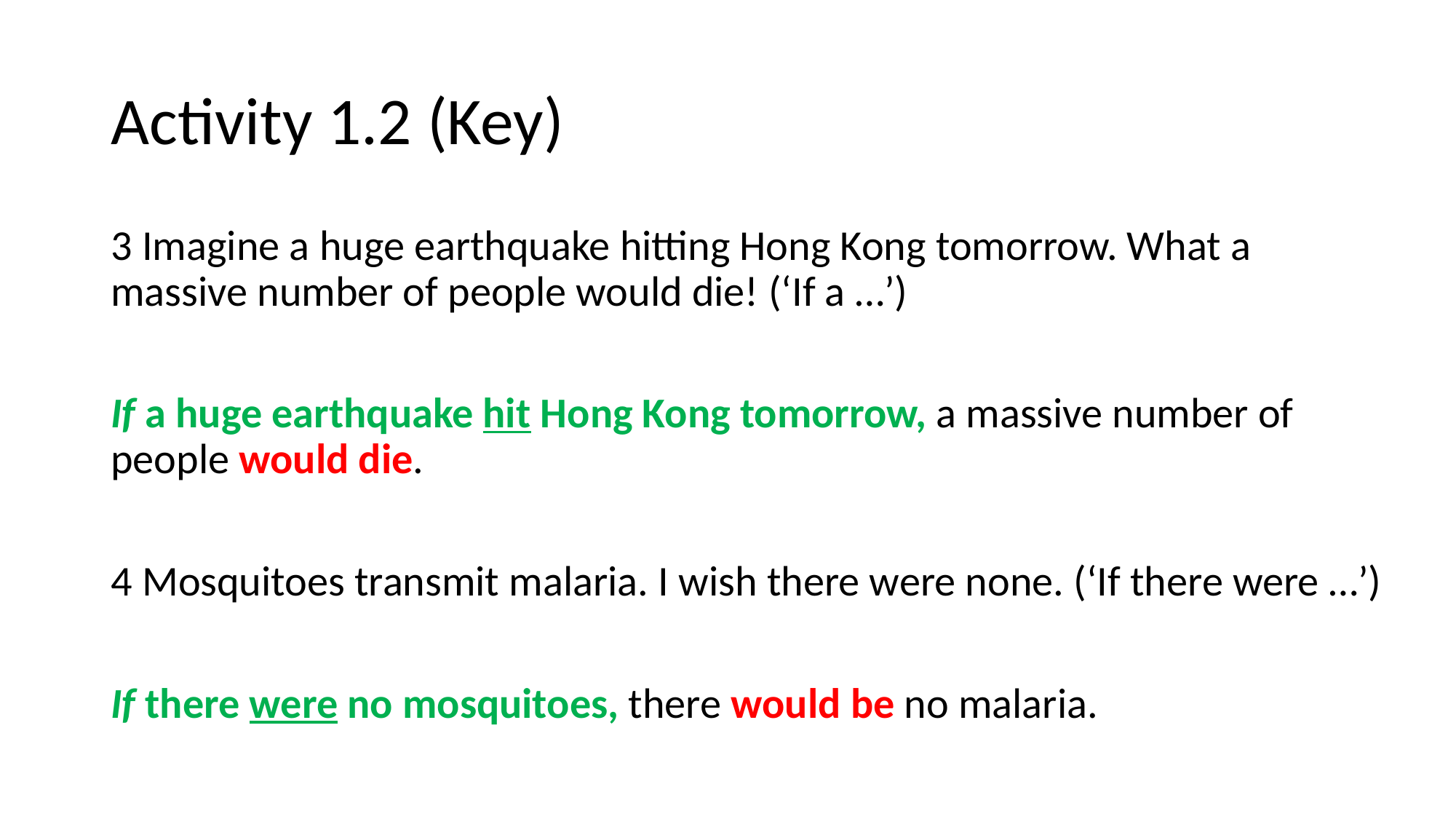

# Activity 1.2 (Key)
3 Imagine a huge earthquake hitting Hong Kong tomorrow. What a massive number of people would die! (‘If a …’)

If a huge earthquake hit Hong Kong tomorrow, a massive number of people would die.

4 Mosquitoes transmit malaria. I wish there were none. (‘If there were …’)

If there were no mosquitoes, there would be no malaria.